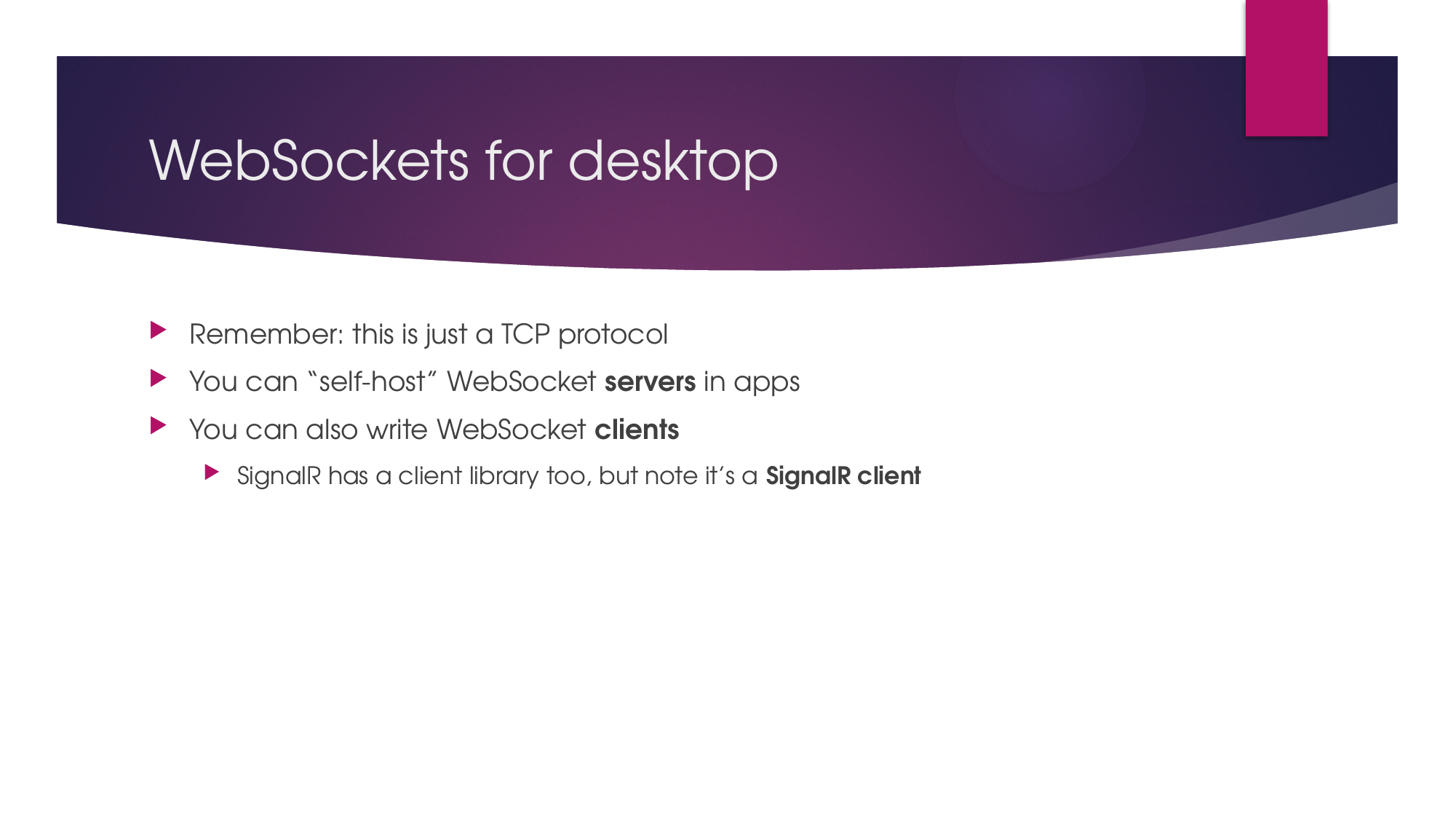

# WebSockets for desktop
Remember: this is just a TCP protocol
You can “self-host” WebSocket servers in apps
You can also write WebSocket clients
SignalR has a client library too, but note it’s a SignalR client